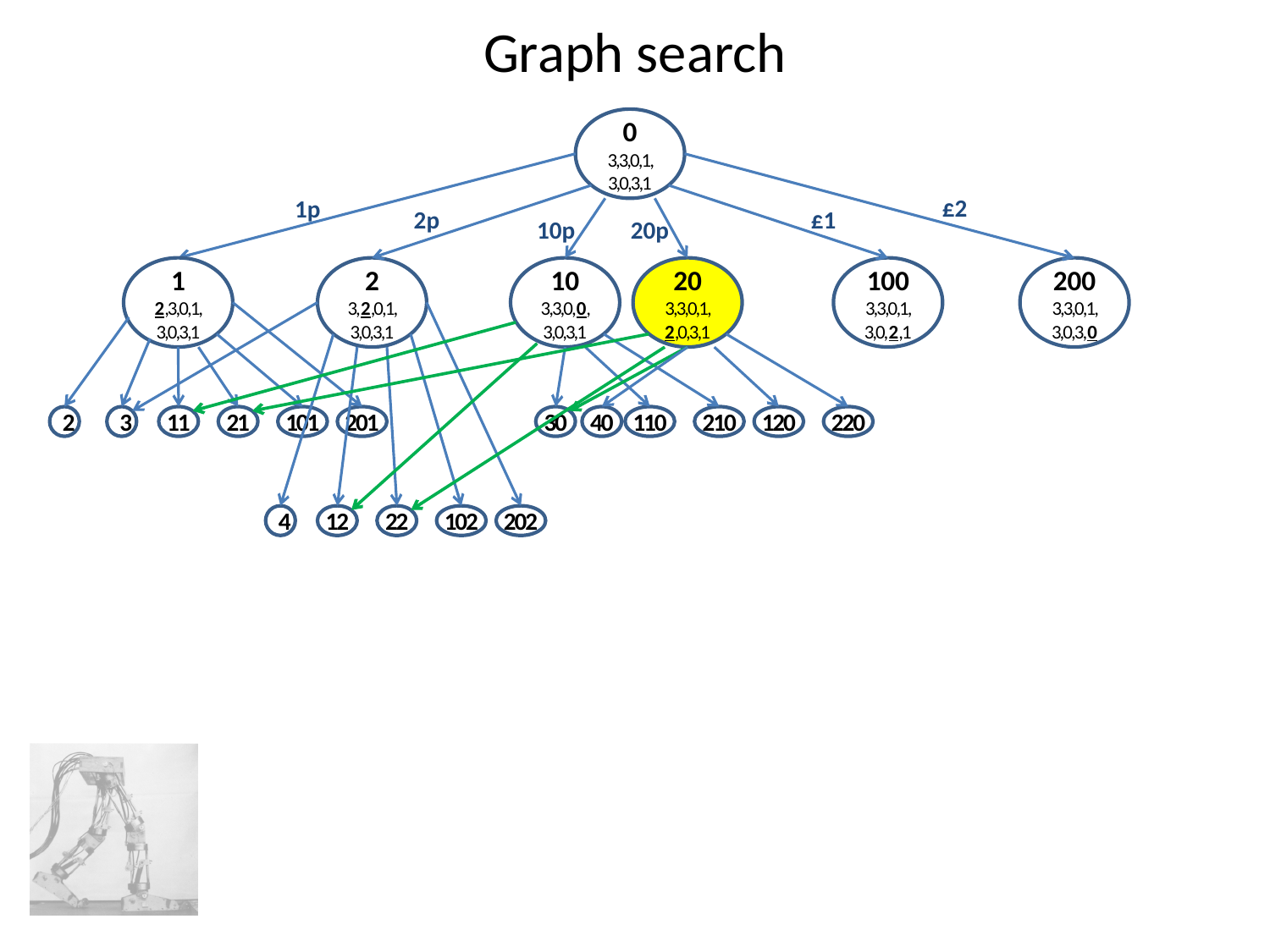

# Graph search
0
3,3,0,1, 3,0,3,1
£2
1p
2p
£1
10p
20p
1
2,3,0,1, 3,0,3,1
2
3,2,0,1, 3,0,3,1
10
3,3,0,0, 3,0,3,1
20
3,3,0,1, 2,0,3,1
100
3,3,0,1, 3,0,2,1
200
3,3,0,1, 3,0,3,0
120
220
2
3
11
21
101
201
30
40
110
210
4
12
22
102
202